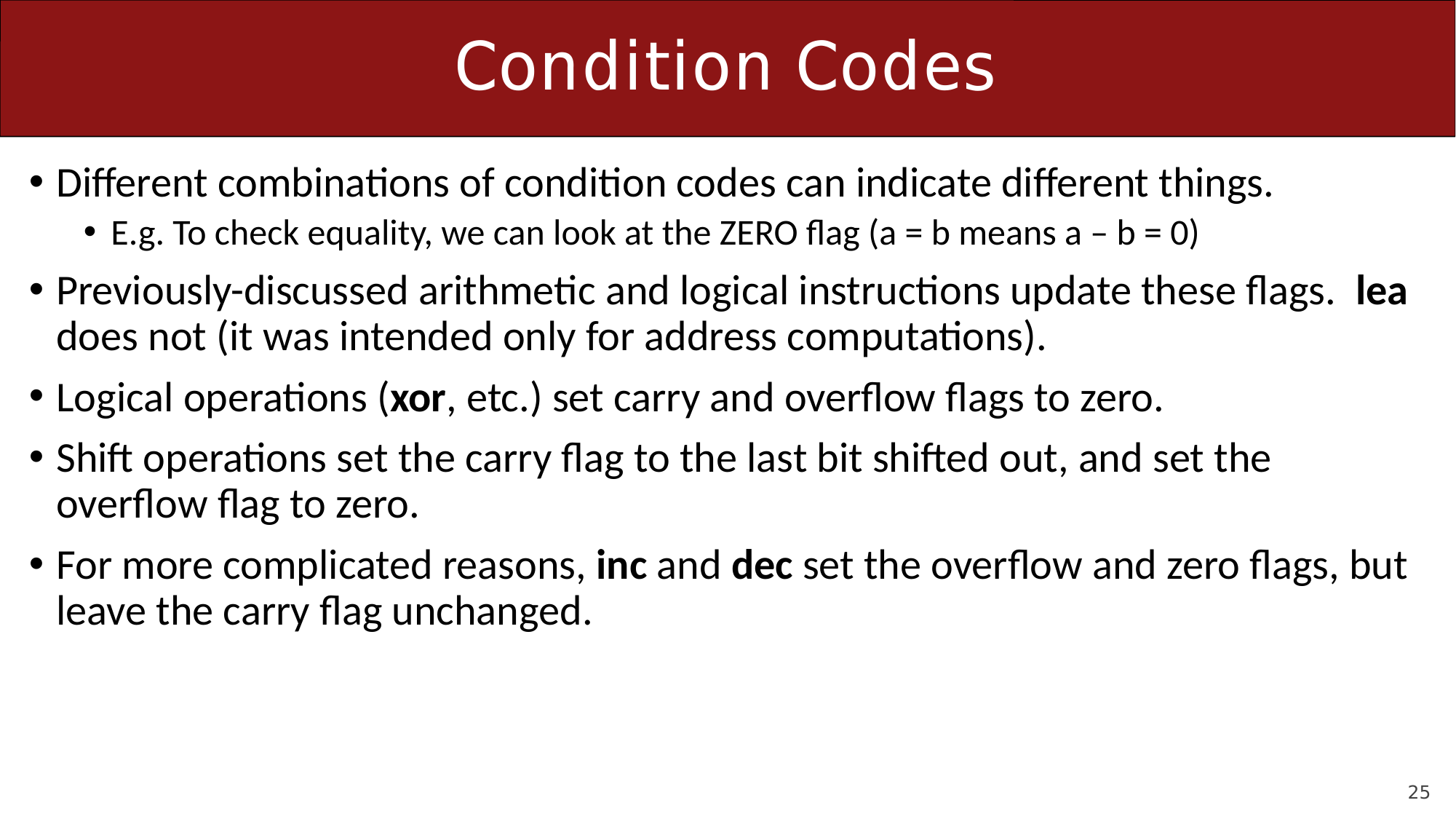

# Condition Codes
Different combinations of condition codes can indicate different things.
E.g. To check equality, we can look at the ZERO flag (a = b means a – b = 0)
Previously-discussed arithmetic and logical instructions update these flags.  lea does not (it was intended only for address computations).
Logical operations (xor, etc.) set carry and overflow flags to zero.
Shift operations set the carry flag to the last bit shifted out, and set the overflow flag to zero.
For more complicated reasons, inc and dec set the overflow and zero flags, but leave the carry flag unchanged.